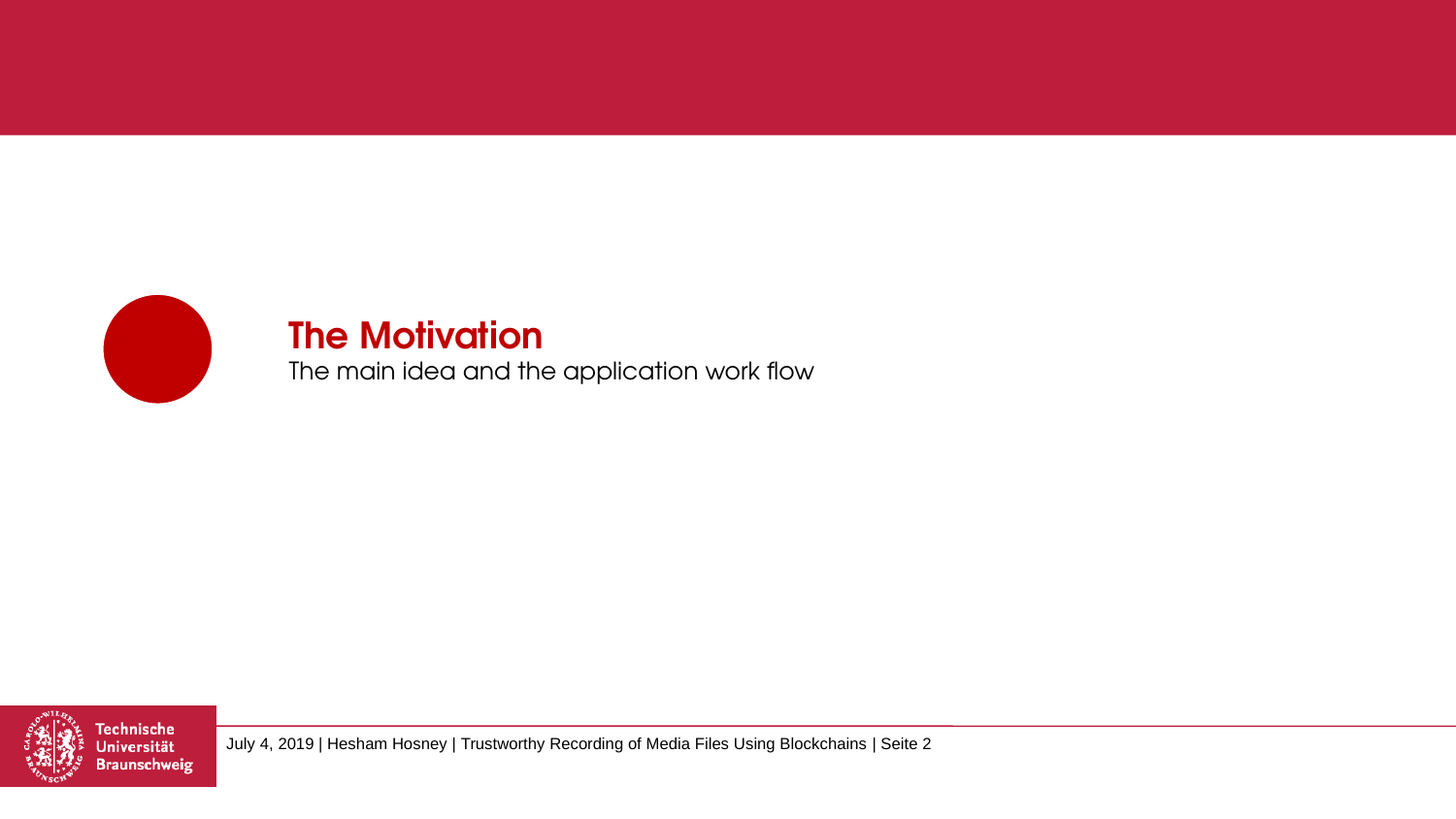

#

The Motivation
The main idea and the application work flow